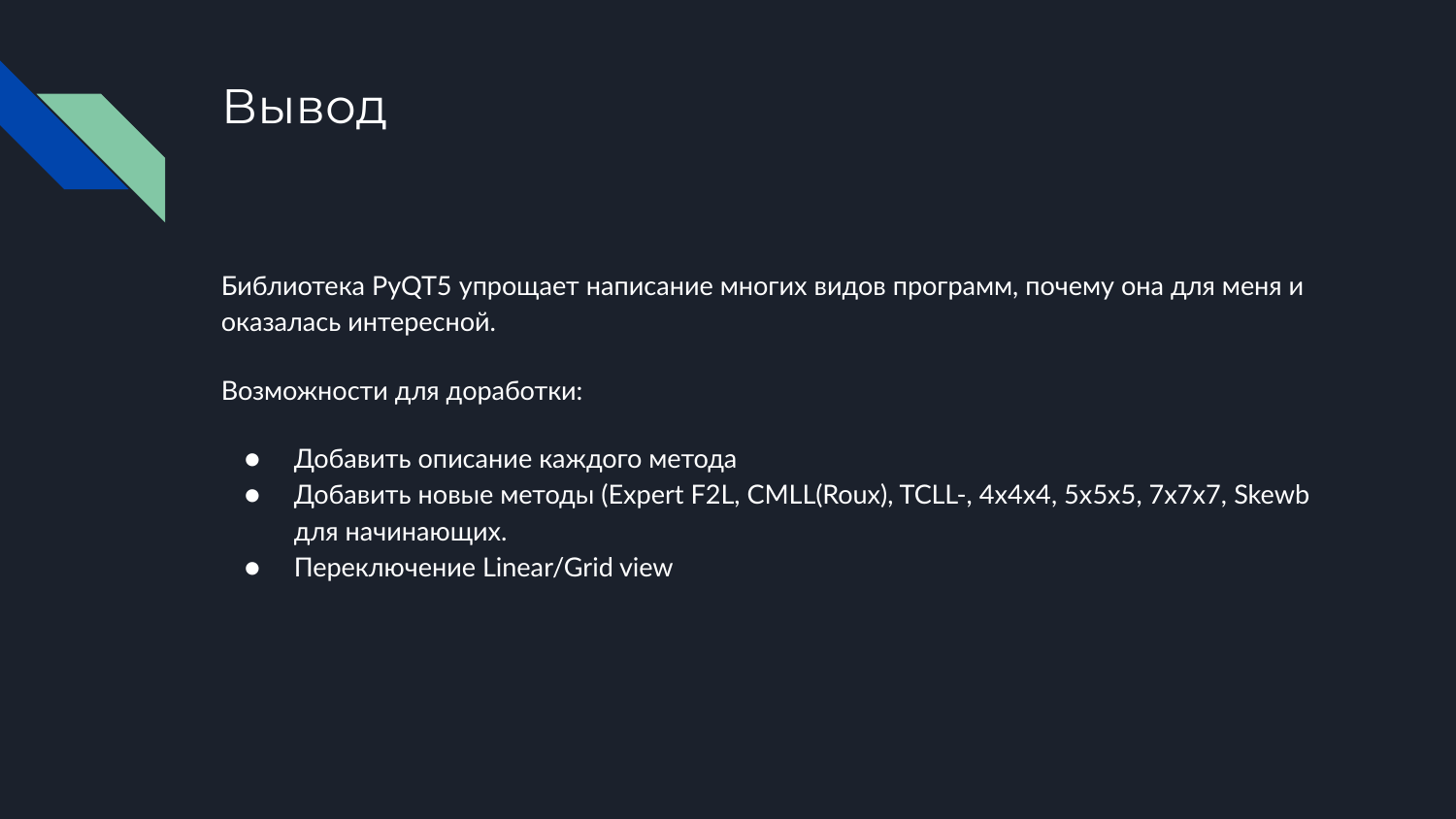

# Вывод
Библиотека PyQT5 упрощает написание многих видов программ, почему она для меня и оказалась интересной.
Возможности для доработки:
Добавить описание каждого метода
Добавить новые методы (Expert F2L, CMLL(Roux), TCLL-, 4x4x4, 5x5x5, 7x7x7, Skewb для начинающих.
Переключение Linear/Grid view